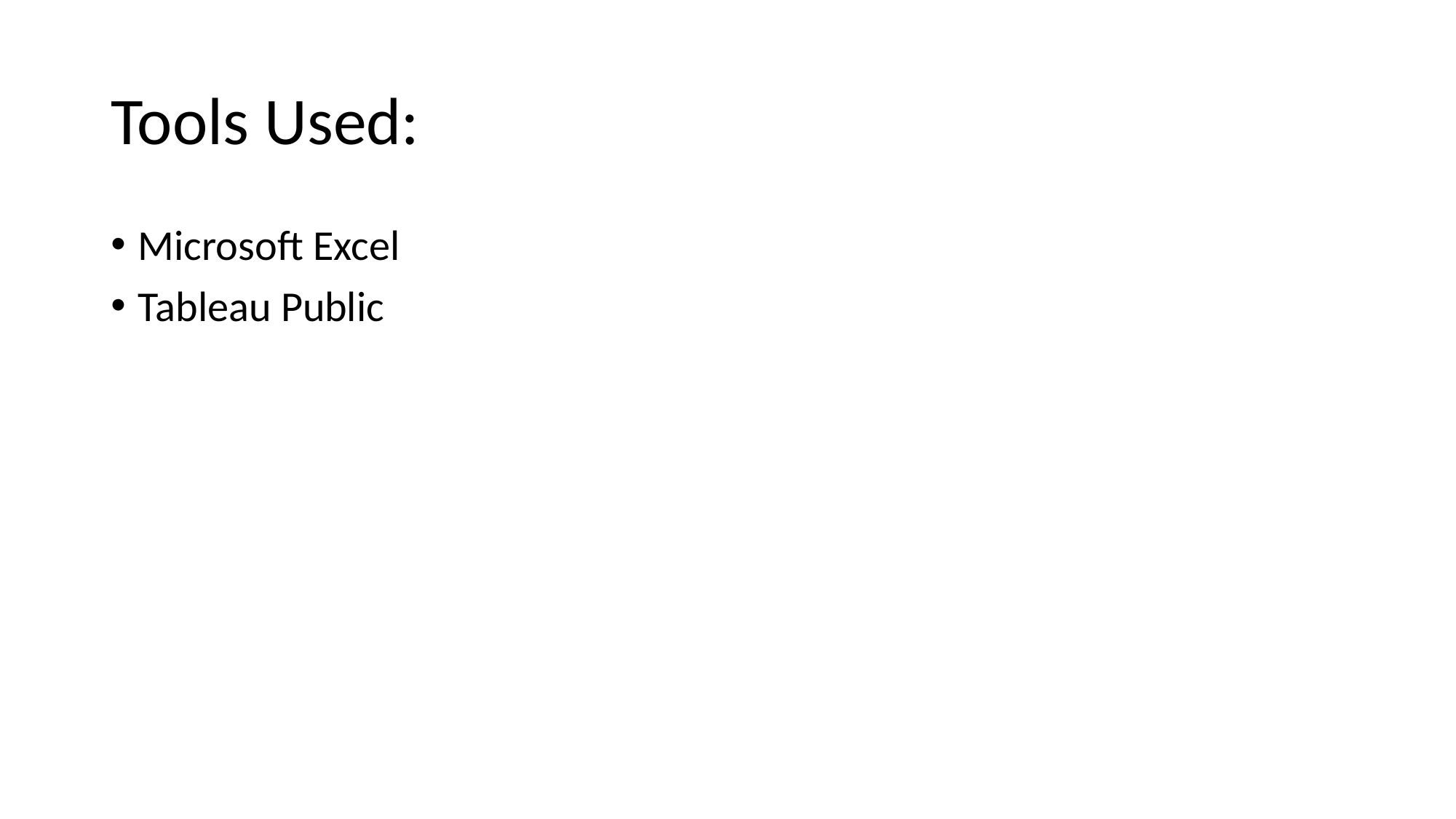

# Tools Used:
Microsoft Excel
Tableau Public